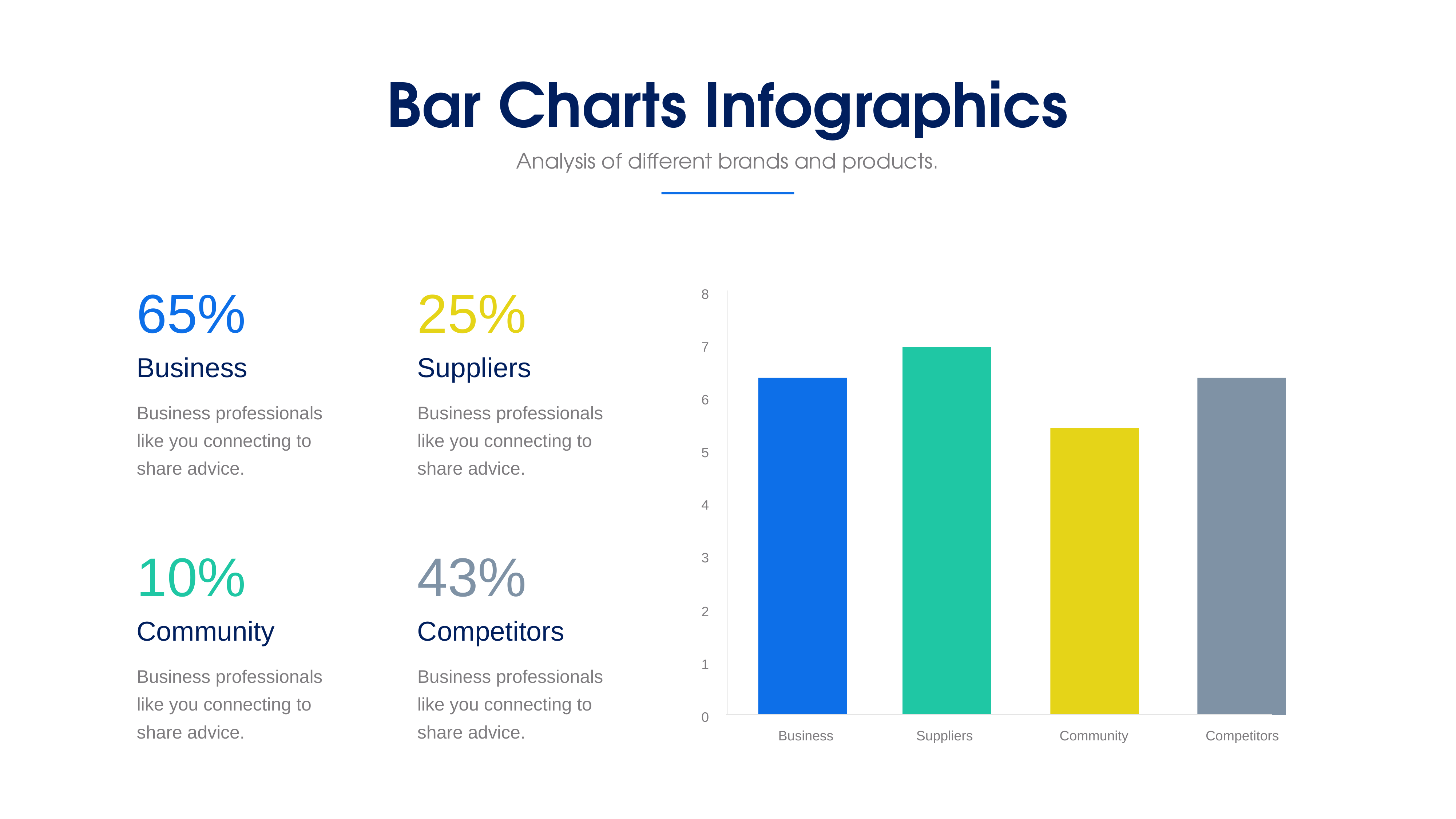

Bar Charts Infographics
Analysis of different brands and products.

8
65%
25%
Suppliers
Business professionals like you connecting to share advice.
43%
Competitors
Business professionals like you connecting to share advice.
7
Business
Business professionals like you connecting to share advice.

6

5
4
3
10%
2
Community
Business professionals like you connecting to share advice.
1
0
Business
Suppliers
Community
Competitors